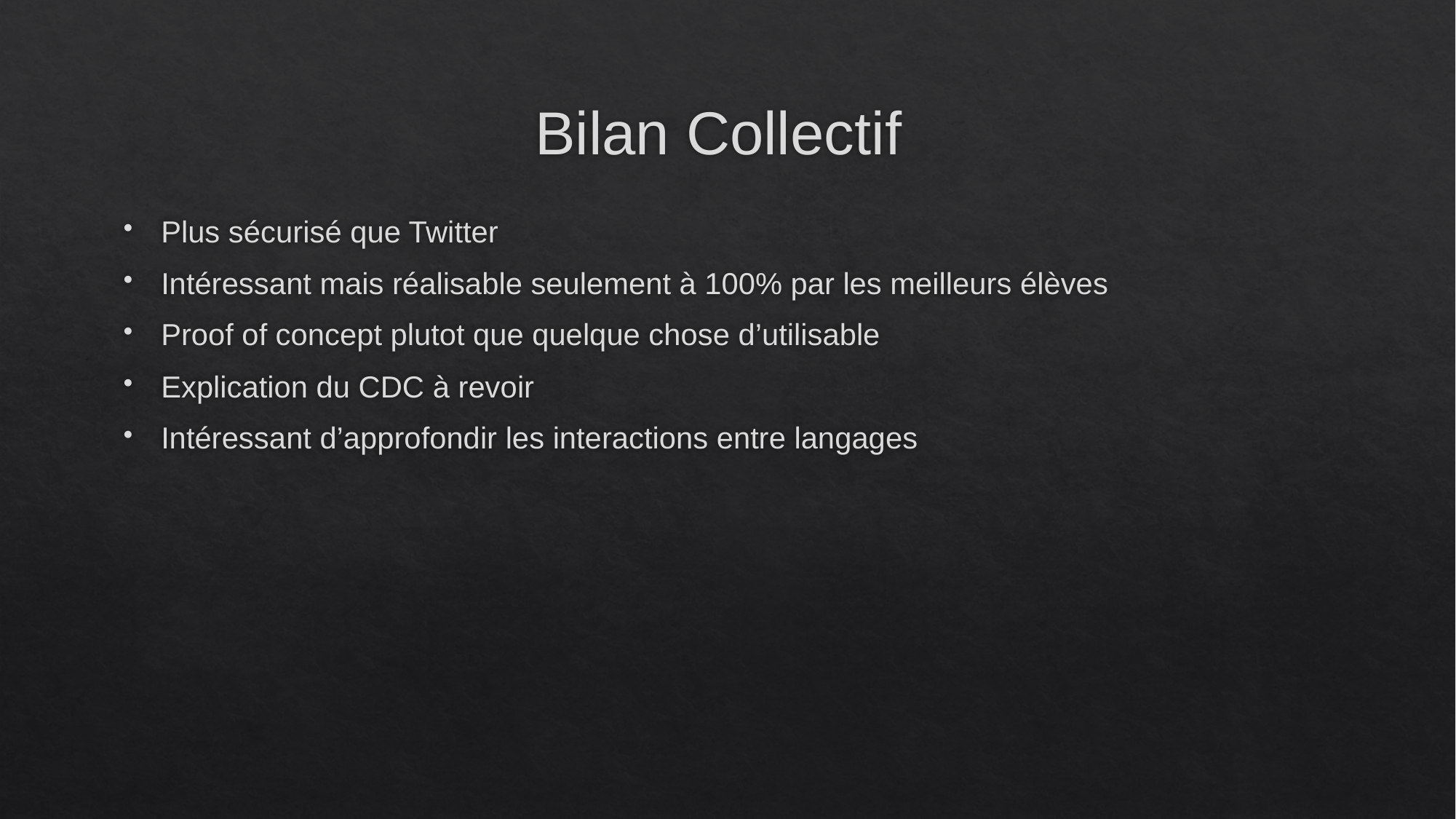

# Bilan Collectif
Plus sécurisé que Twitter
Intéressant mais réalisable seulement à 100% par les meilleurs élèves
Proof of concept plutot que quelque chose d’utilisable
Explication du CDC à revoir
Intéressant d’approfondir les interactions entre langages